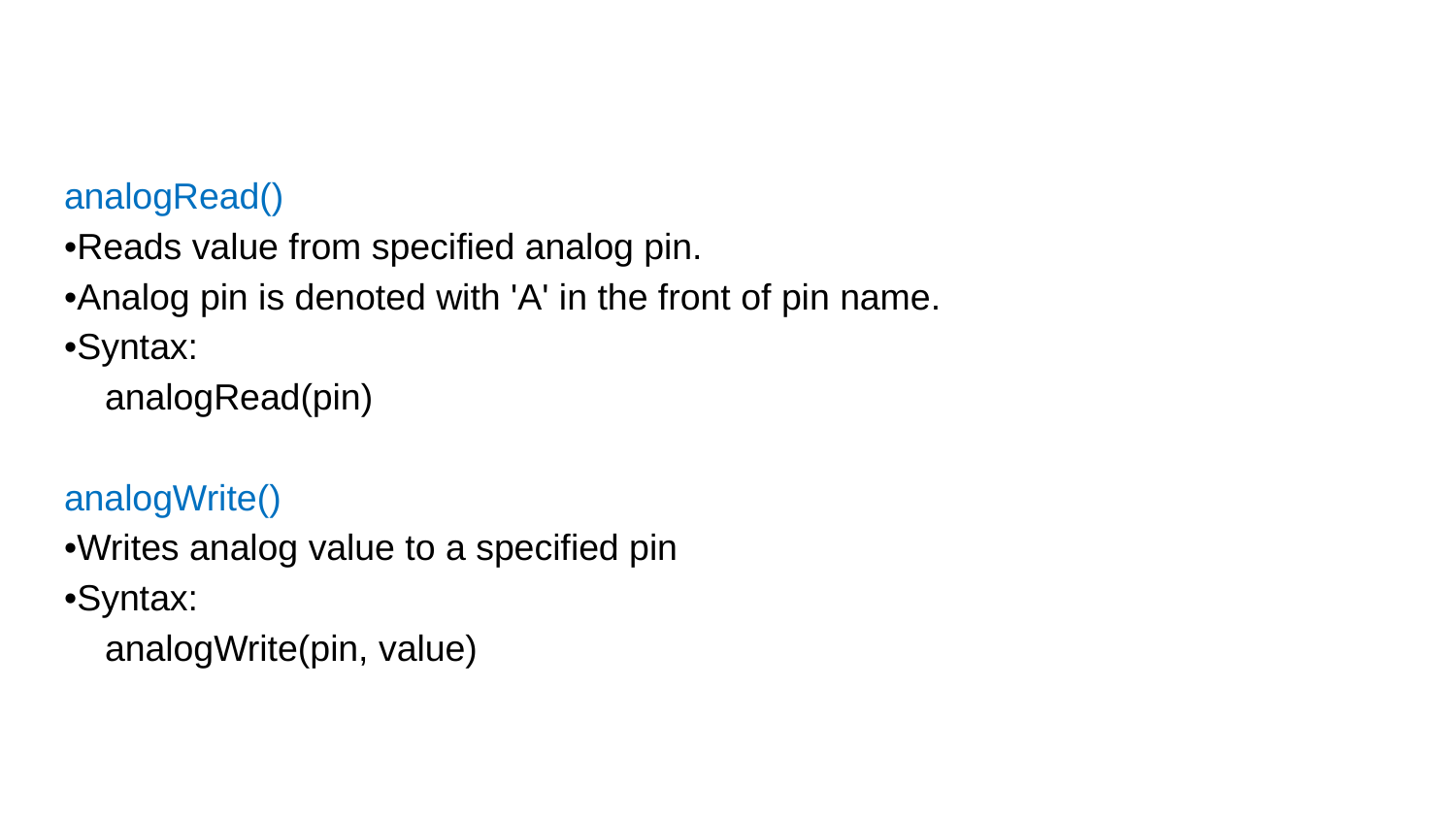

analogRead()
•Reads value from specified analog pin.
•Analog pin is denoted with 'A' in the front of pin name.
•Syntax:
    analogRead(pin)

analogWrite()
•Writes analog value to a specified pin
•Syntax:
    analogWrite(pin, value)